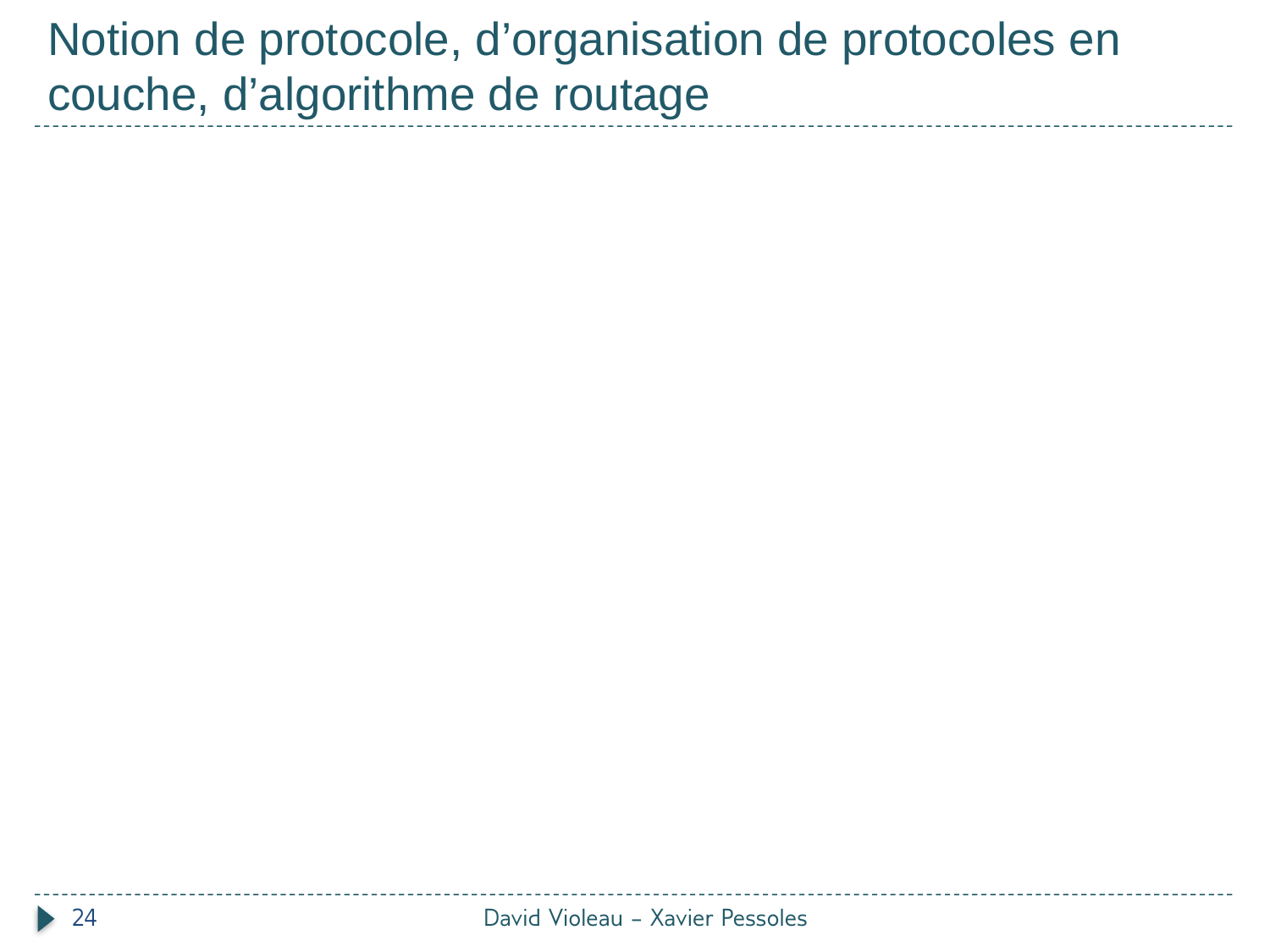

# Notion de protocole, d’organisation de protocoles en couche, d’algorithme de routage

24
David Violeau – Xavier Pessoles